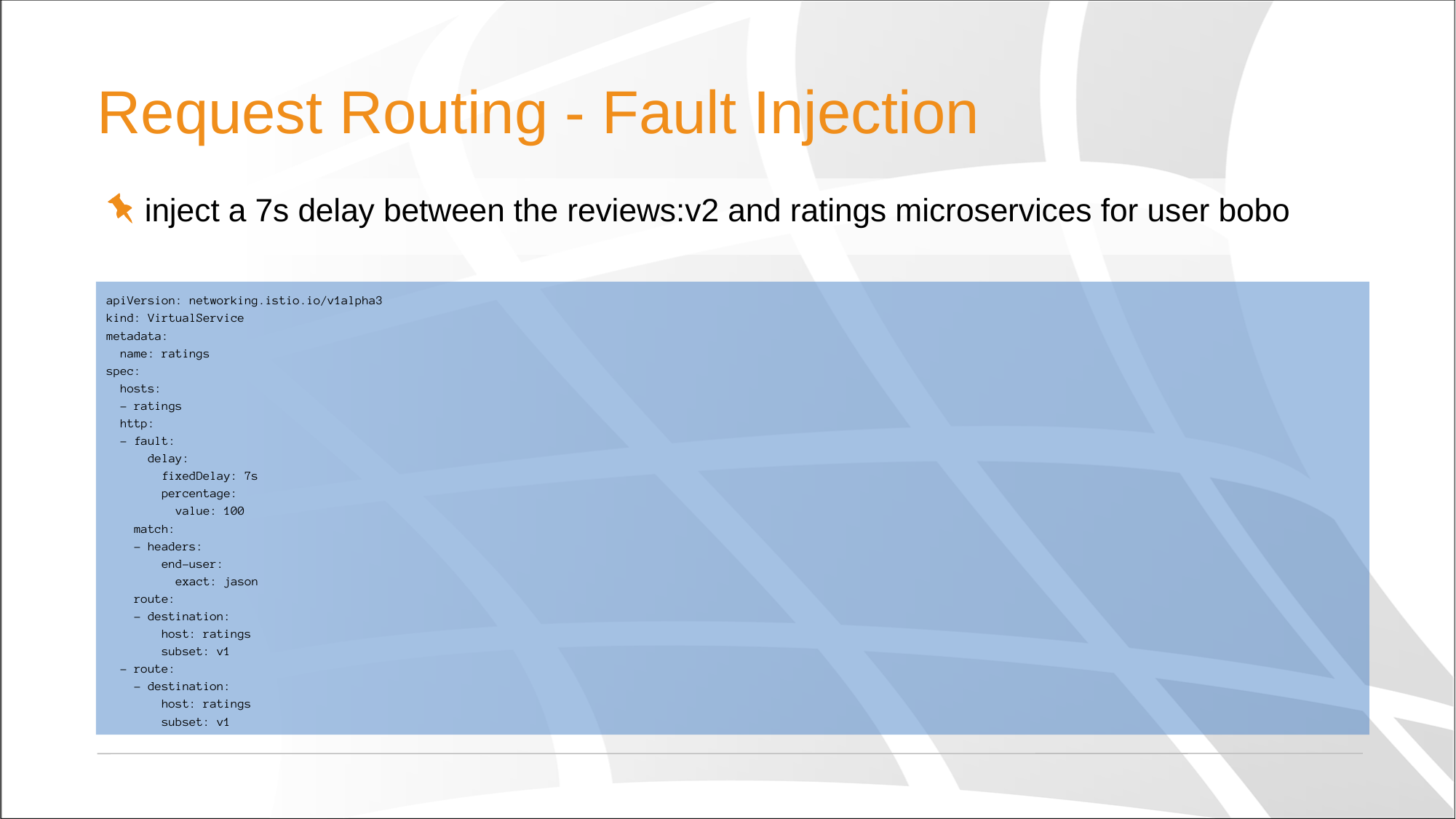

# Request Routing - Fault Injection
inject a 7s delay between the reviews:v2 and ratings microservices for user bobo
apiVersion: networking.istio.io/v1alpha3
kind: VirtualService
metadata:
  name: ratings
spec:
  hosts:
  - ratings
  http:
  - fault:
      delay:
        fixedDelay: 7s
        percentage:
          value: 100
    match:
    - headers:
        end-user:
          exact: jason
    route:
    - destination:
        host: ratings
        subset: v1
  - route:
    - destination:
        host: ratings
        subset: v1